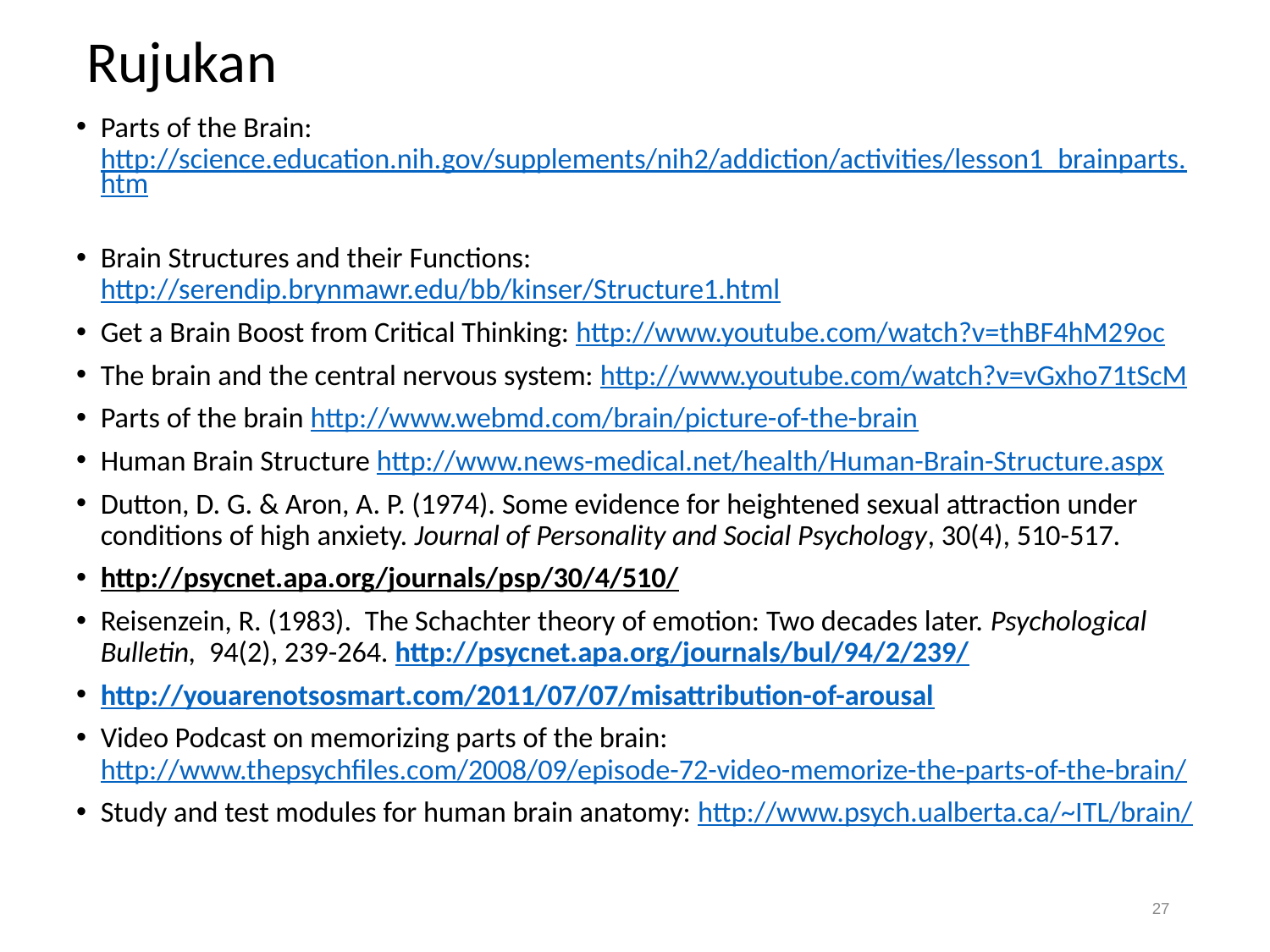

# Rujukan
Parts of the Brain: http://science.education.nih.gov/supplements/nih2/addiction/activities/lesson1_brainparts.htm
Brain Structures and their Functions: http://serendip.brynmawr.edu/bb/kinser/Structure1.html
Get a Brain Boost from Critical Thinking: http://www.youtube.com/watch?v=thBF4hM29oc
The brain and the central nervous system: http://www.youtube.com/watch?v=vGxho71tScM
Parts of the brain http://www.webmd.com/brain/picture-of-the-brain
Human Brain Structure http://www.news-medical.net/health/Human-Brain-Structure.aspx
Dutton, D. G. & Aron, A. P. (1974). Some evidence for heightened sexual attraction under conditions of high anxiety. Journal of Personality and Social Psychology, 30(4), 510-517.
http://psycnet.apa.org/journals/psp/30/4/510/
Reisenzein, R. (1983).  The Schachter theory of emotion: Two decades later. Psychological Bulletin,  94(2), 239-264. http://psycnet.apa.org/journals/bul/94/2/239/
http://youarenotsosmart.com/2011/07/07/misattribution-of-arousal
Video Podcast on memorizing parts of the brain: http://www.thepsychfiles.com/2008/09/episode-72-video-memorize-the-parts-of-the-brain/
Study and test modules for human brain anatomy: http://www.psych.ualberta.ca/~ITL/brain/

27